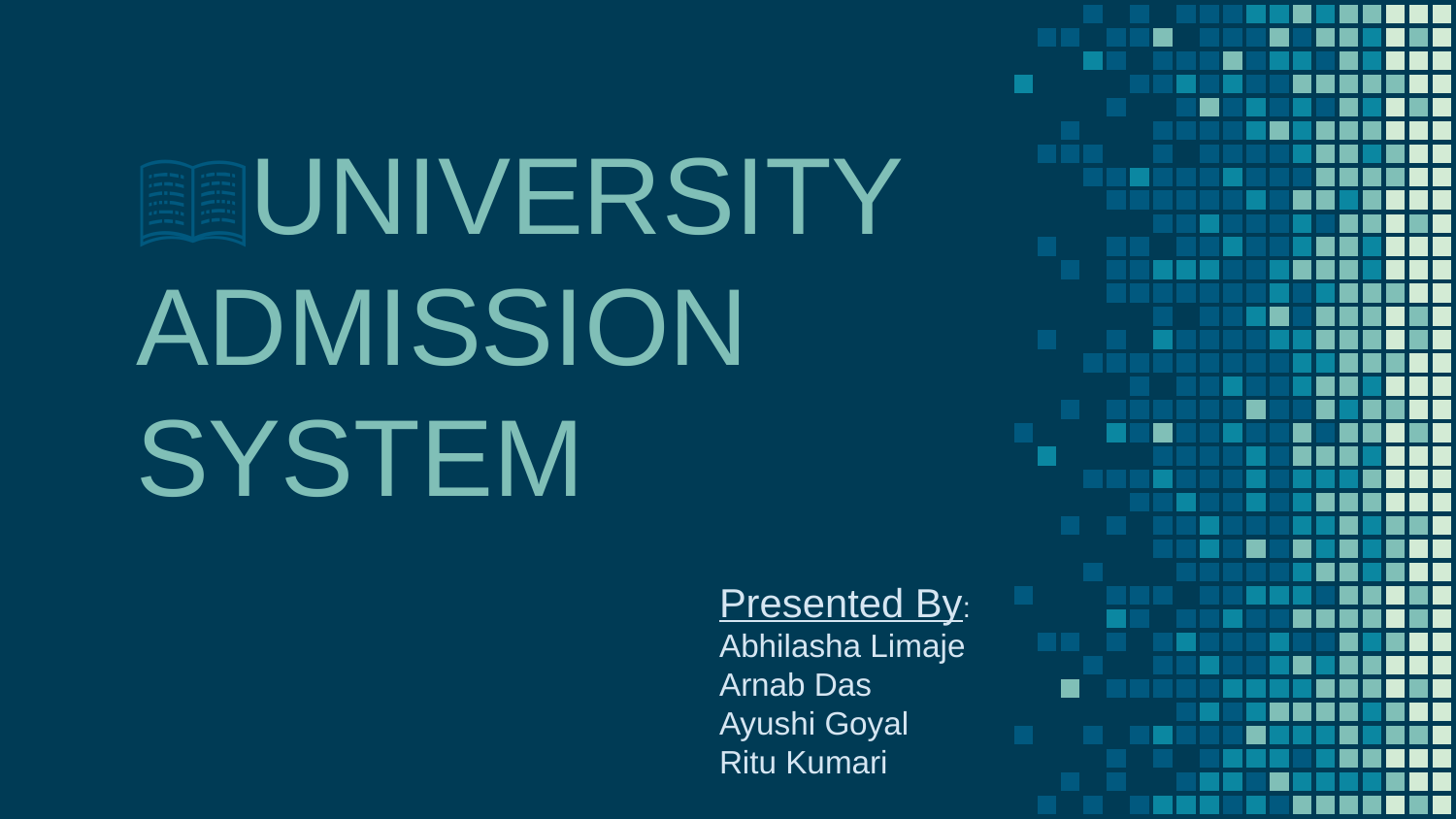

# 📖UNIVERSITY  ADMISSION  SYSTEM
Presented By:
Abhilasha Limaje
Arnab Das
Ayushi Goyal
Ritu Kumari